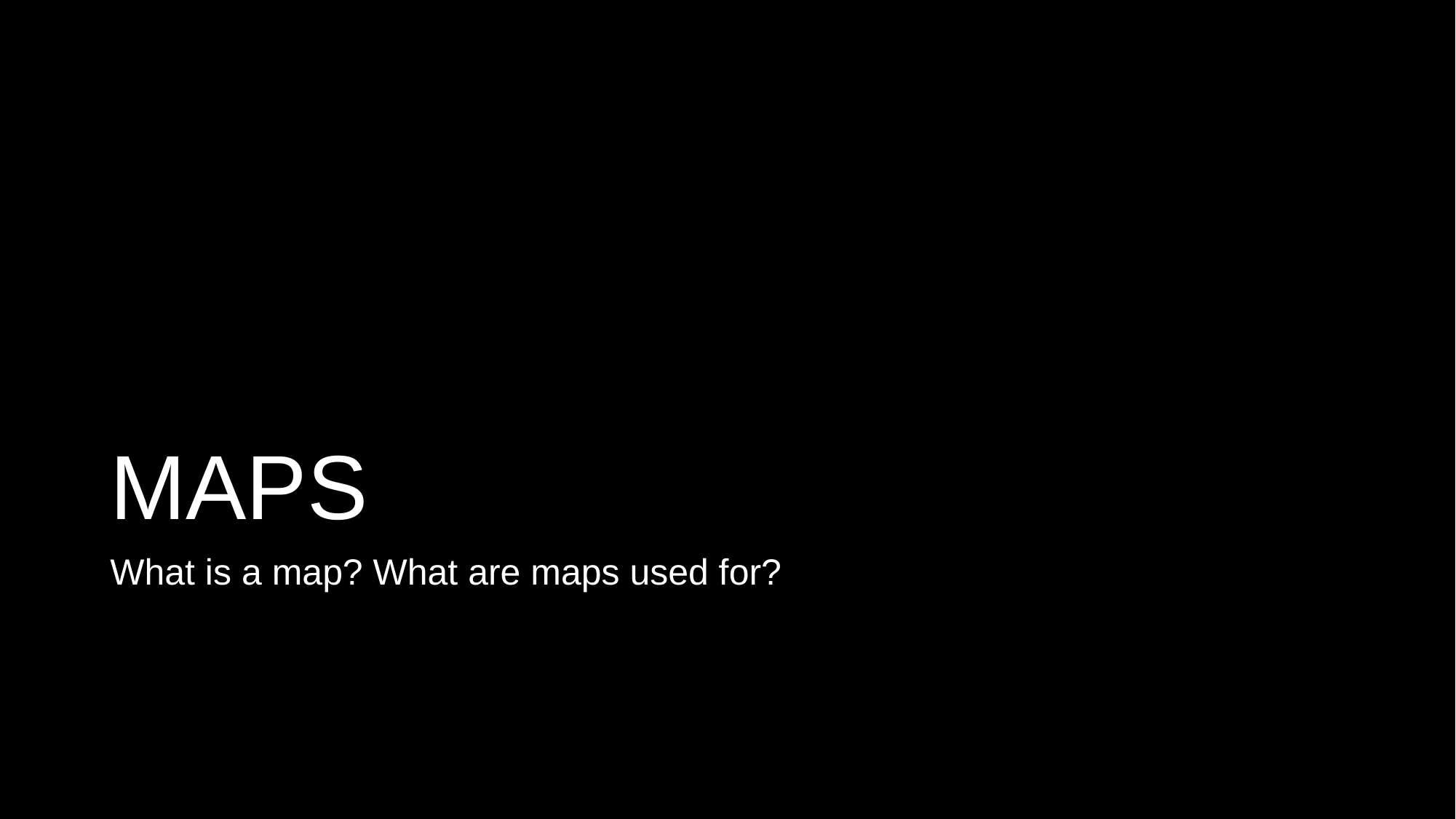

# MAPS
What is a map? What are maps used for?